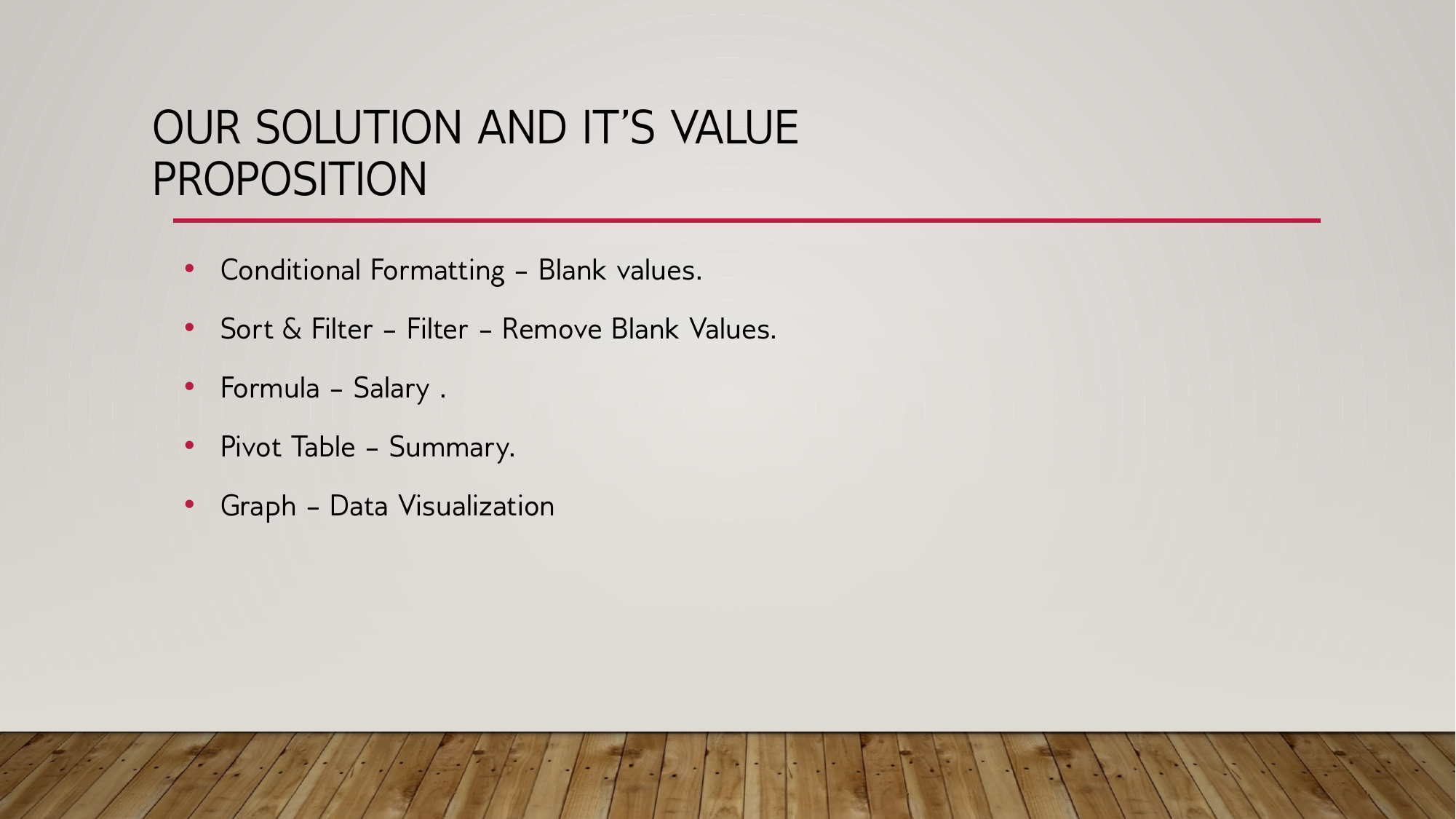

# OUR SOLUTION AND IT’S VALUE PROPOSITION
 Conditional Formatting – Blank values.
 Sort & Filter – Filter – Remove Blank Values.
 Formula – Salary .
 Pivot Table – Summary.
 Graph – Data Visualization